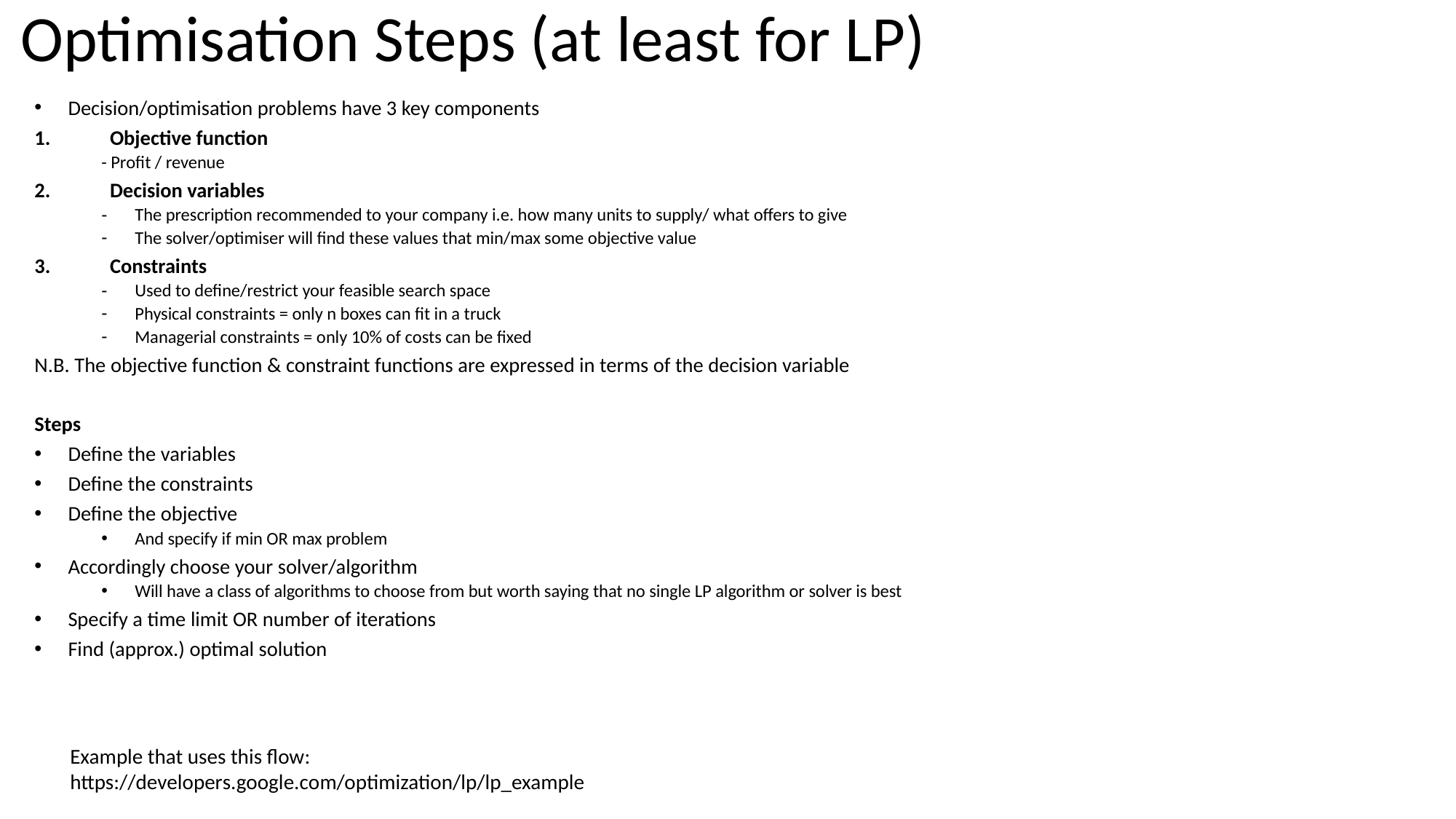

# Optimisation Steps (at least for LP)
Decision/optimisation problems have 3 key components
Objective function
- Profit / revenue
Decision variables
The prescription recommended to your company i.e. how many units to supply/ what offers to give
The solver/optimiser will find these values that min/max some objective value
Constraints
Used to define/restrict your feasible search space
Physical constraints = only n boxes can fit in a truck
Managerial constraints = only 10% of costs can be fixed
N.B. The objective function & constraint functions are expressed in terms of the decision variable

Steps
Define the variables
Define the constraints
Define the objective
And specify if min OR max problem
Accordingly choose your solver/algorithm
Will have a class of algorithms to choose from but worth saying that no single LP algorithm or solver is best
Specify a time limit OR number of iterations
Find (approx.) optimal solution

Example that uses this flow: https://developers.google.com/optimization/lp/lp_example